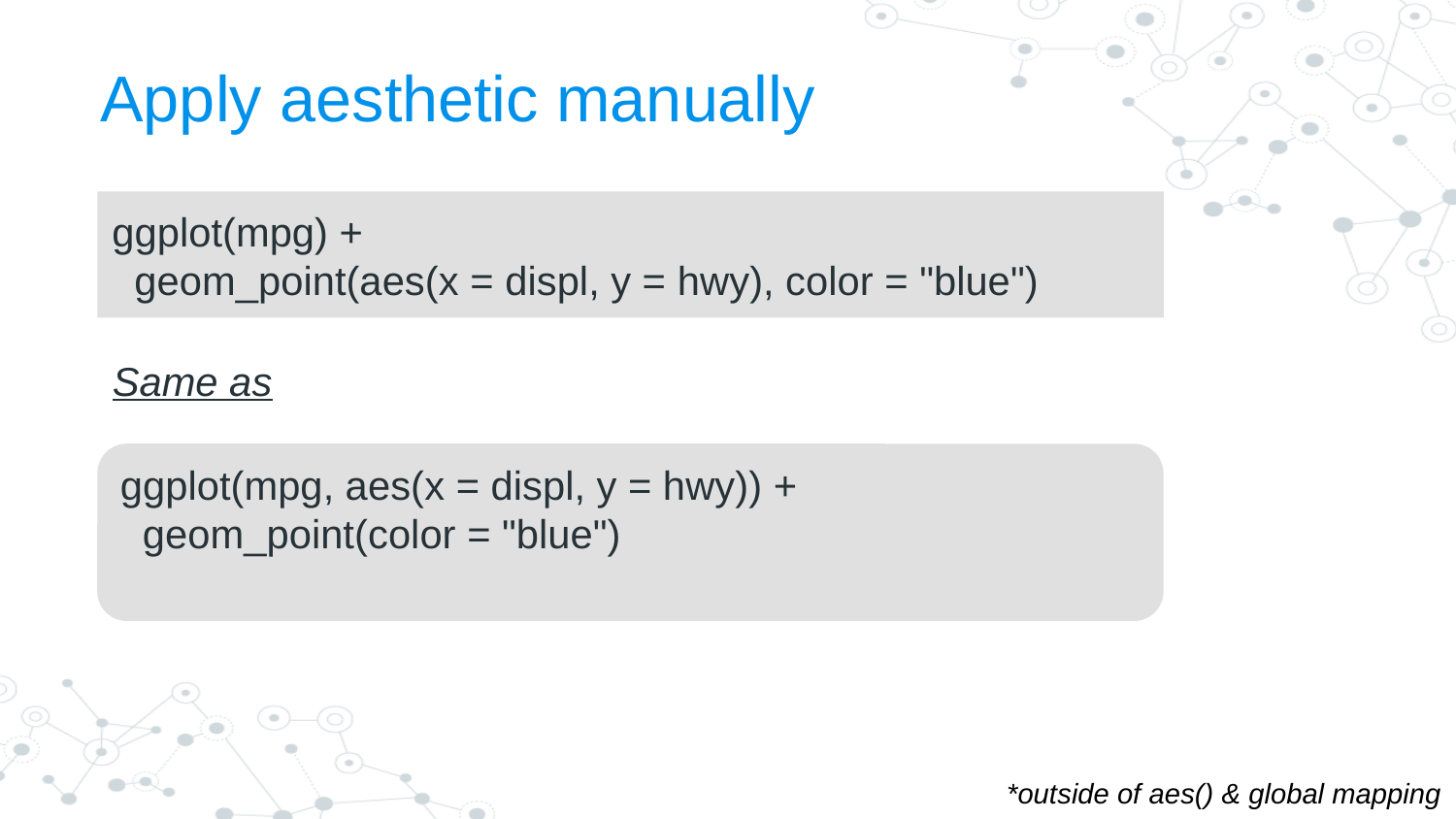

# Apply aesthetic manually
ggplot(mpg) +
  geom_point(aes(x = displ, y = hwy), color = "blue")

Same as
ggplot(mpg, aes(x = displ, y = hwy)) +
  geom_point(color = "blue")

*outside of aes() & global mapping